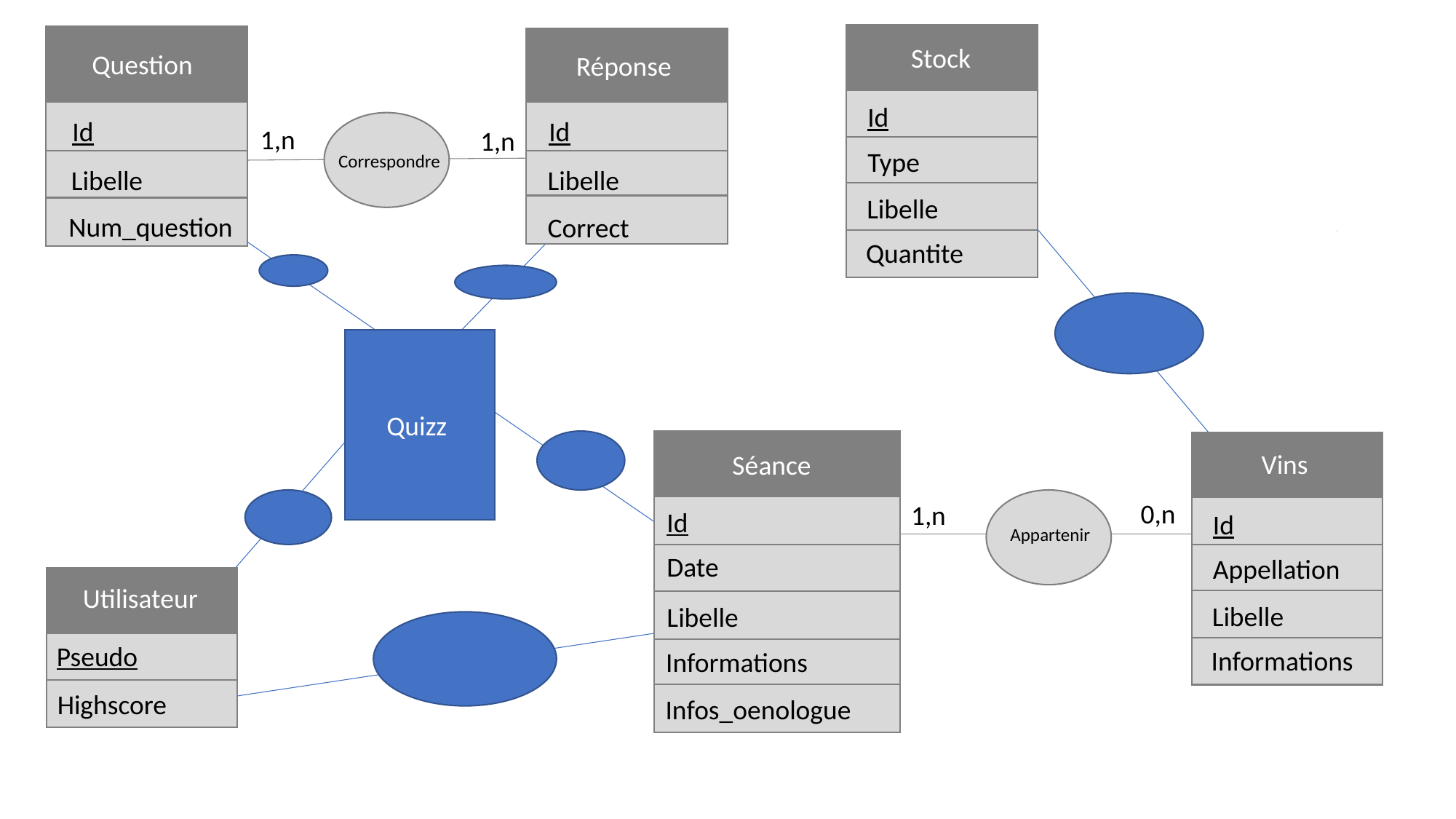

Stock

Id

Type

Libelle

Quantite

Question

Réponse

Id

Id

1,n
1,n
Correspondre

Libelle

Libelle

Num_question
Correct

Quizz

Vins

Id

Appellation

Libelle

Informations

Séance

0,n
1,n

Id

Appartenir

Date

Utilisateur

Pseudo

Highscore

Libelle

Informations

Infos_oenologue